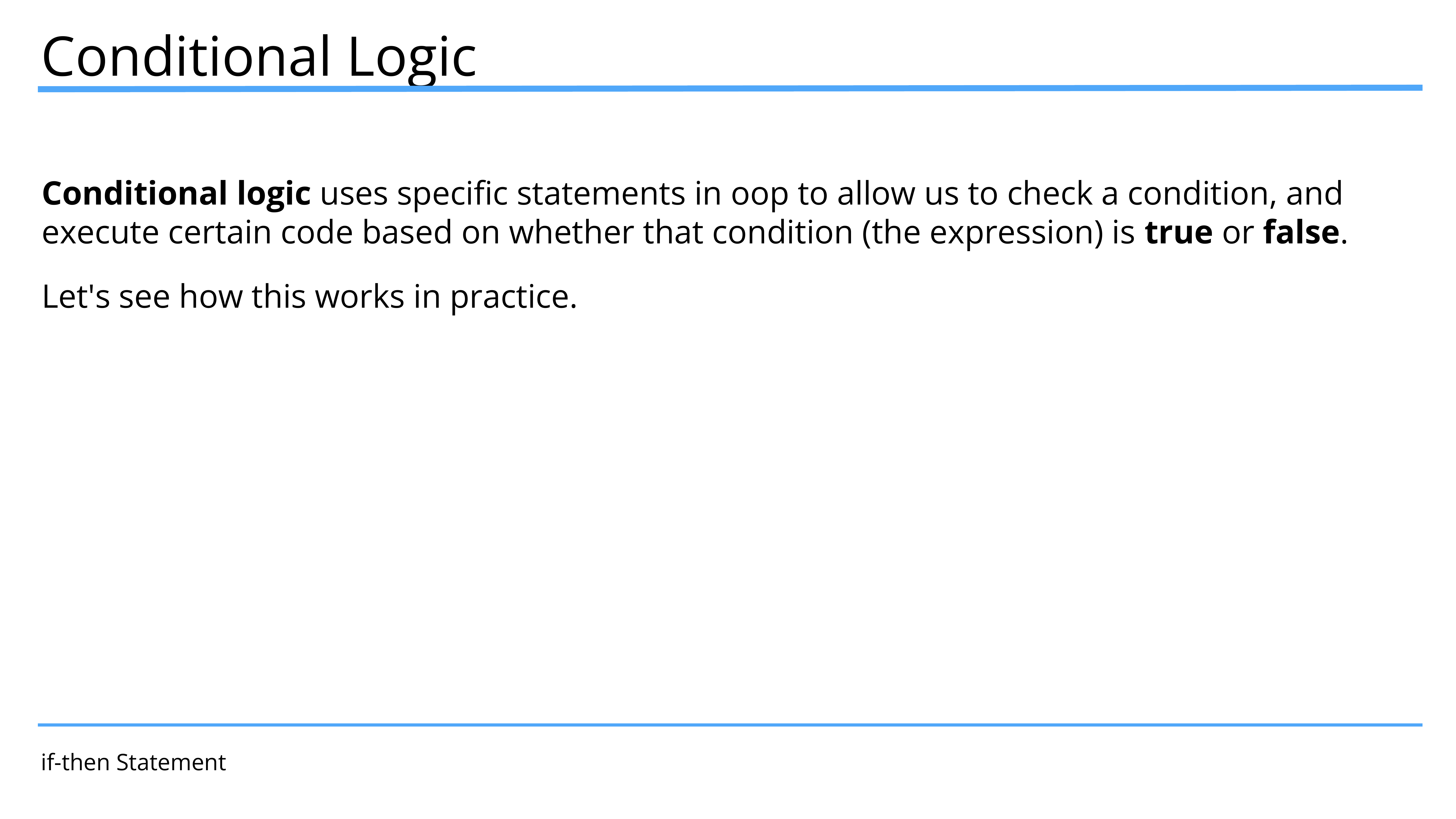

Conditional Logic
Conditional logic uses specific statements in oop to allow us to check a condition, and execute certain code based on whether that condition (the expression) is true or false.
Let's see how this works in practice.

if-then Statement